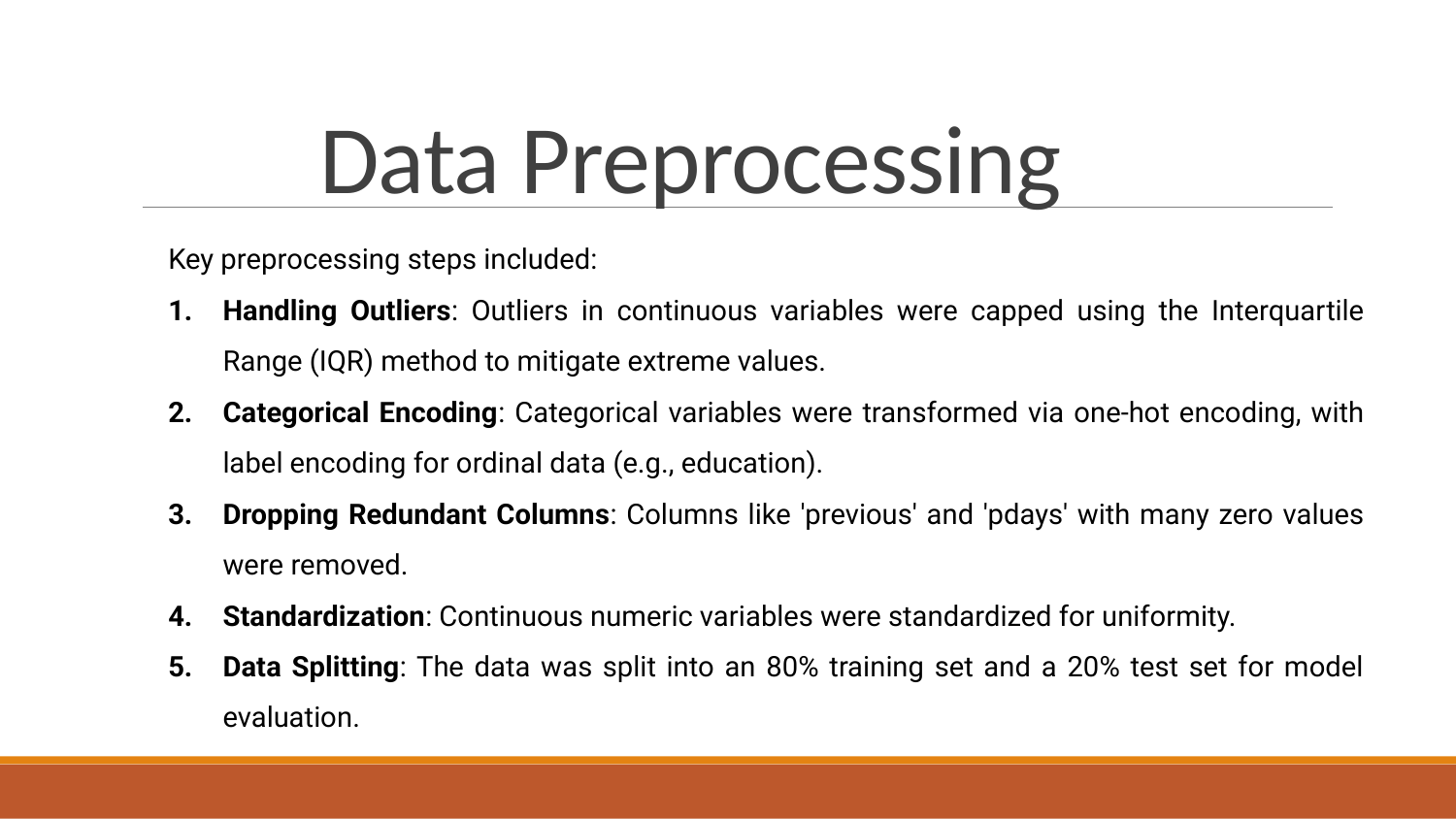

# Data Preprocessing
Key preprocessing steps included:
Handling Outliers: Outliers in continuous variables were capped using the Interquartile Range (IQR) method to mitigate extreme values.
Categorical Encoding: Categorical variables were transformed via one-hot encoding, with label encoding for ordinal data (e.g., education).
Dropping Redundant Columns: Columns like 'previous' and 'pdays' with many zero values were removed.
Standardization: Continuous numeric variables were standardized for uniformity.
Data Splitting: The data was split into an 80% training set and a 20% test set for model evaluation.